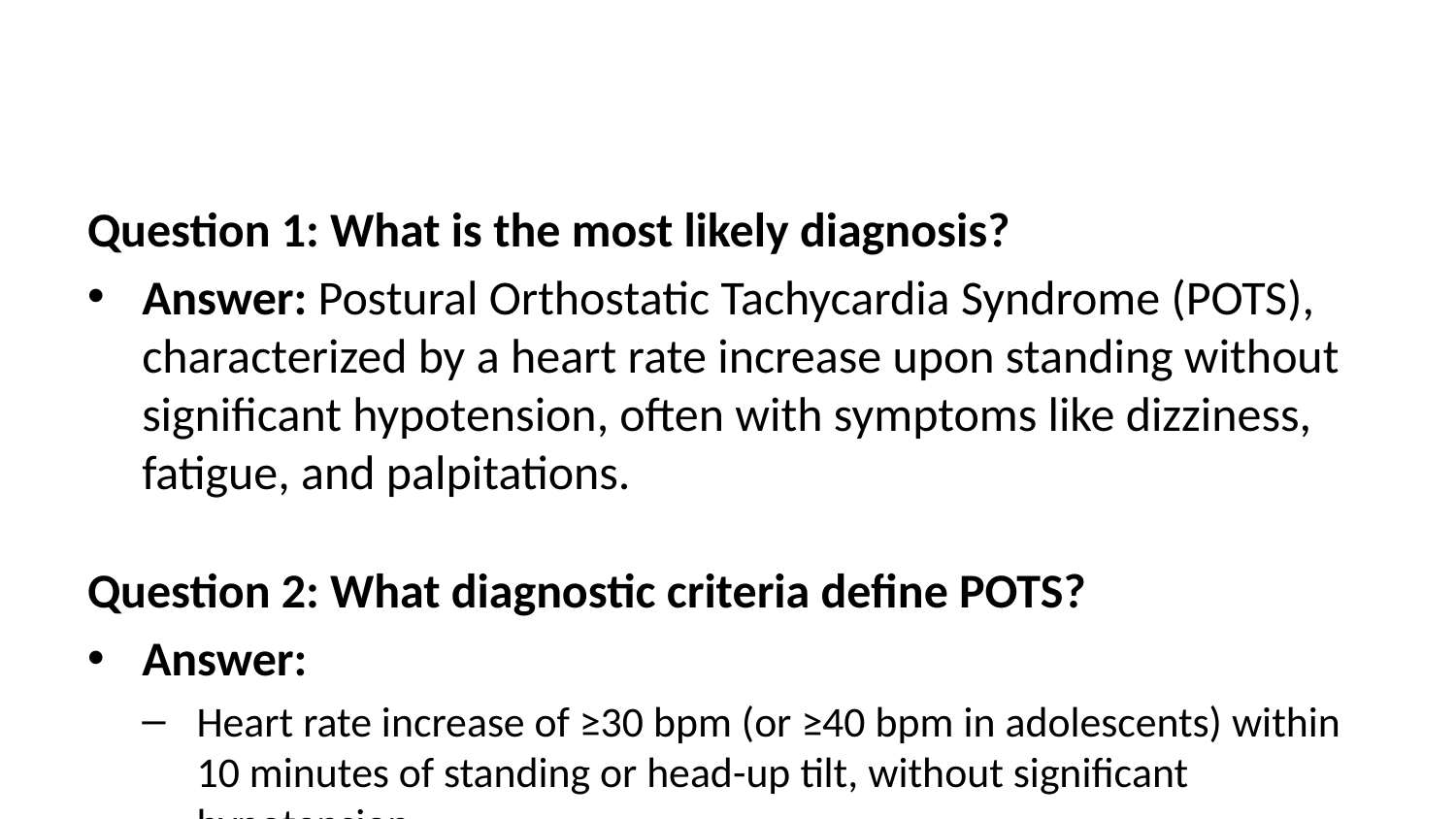

Question 1: What is the most likely diagnosis?
Answer: Postural Orthostatic Tachycardia Syndrome (POTS), characterized by a heart rate increase upon standing without significant hypotension, often with symptoms like dizziness, fatigue, and palpitations.
Question 2: What diagnostic criteria define POTS?
Answer:
Heart rate increase of ≥30 bpm (or ≥40 bpm in adolescents) within 10 minutes of standing or head-up tilt, without significant hypotension.
Symptoms lasting ≥6 months.
Exclusion of other causes.
Question 3: What initial diagnostic tests should be considered?
Answer:
Orthostatic Vital Signs
Head-Up Tilt Test (HUTT)
Blood Tests (to rule out secondary causes).
ECG (to rule out arrhythmias or structural abnormalities).
Question 4: How does the Head-Up Tilt Test (HUTT) support the diagnosis of POTS?
Answer: In POTS, HUTT typically shows a marked HR increase without BP drop when tilted to 60–70 degrees, confirming orthostatic intolerance.
Question 5: What are common comorbid conditions associated with POTS?
Answer: Anxiety, migraines, irritable bowel syndrome (IBS), and chronic fatigue syndrome.
Question 6: What are key components of non-pharmacologic management for POTS?
Answer:
Increased fluid intake (2–3 liters/day) and salt supplementation.
Physical reconditioning, especially lower body strength.
Compression garments.
Frequent small meals to prevent postprandial symptoms.
Sleep hygiene and stress management.
Question 7: When would pharmacologic management be considered, and what options are available?
Answer: For significant symptoms despite lifestyle changes. Options include:
Beta-blockers (e.g., propranolol).
Midodrine for vasoconstriction.
Fludrocortisone for volume expansion.
SSRIs or SNRIs for anxiety or dysautonomia.
Question 8: What is the prognosis for adolescents with POTS?
Answer: Many improve with time, especially with non-pharmacologic interventions, though some have chronic symptoms.